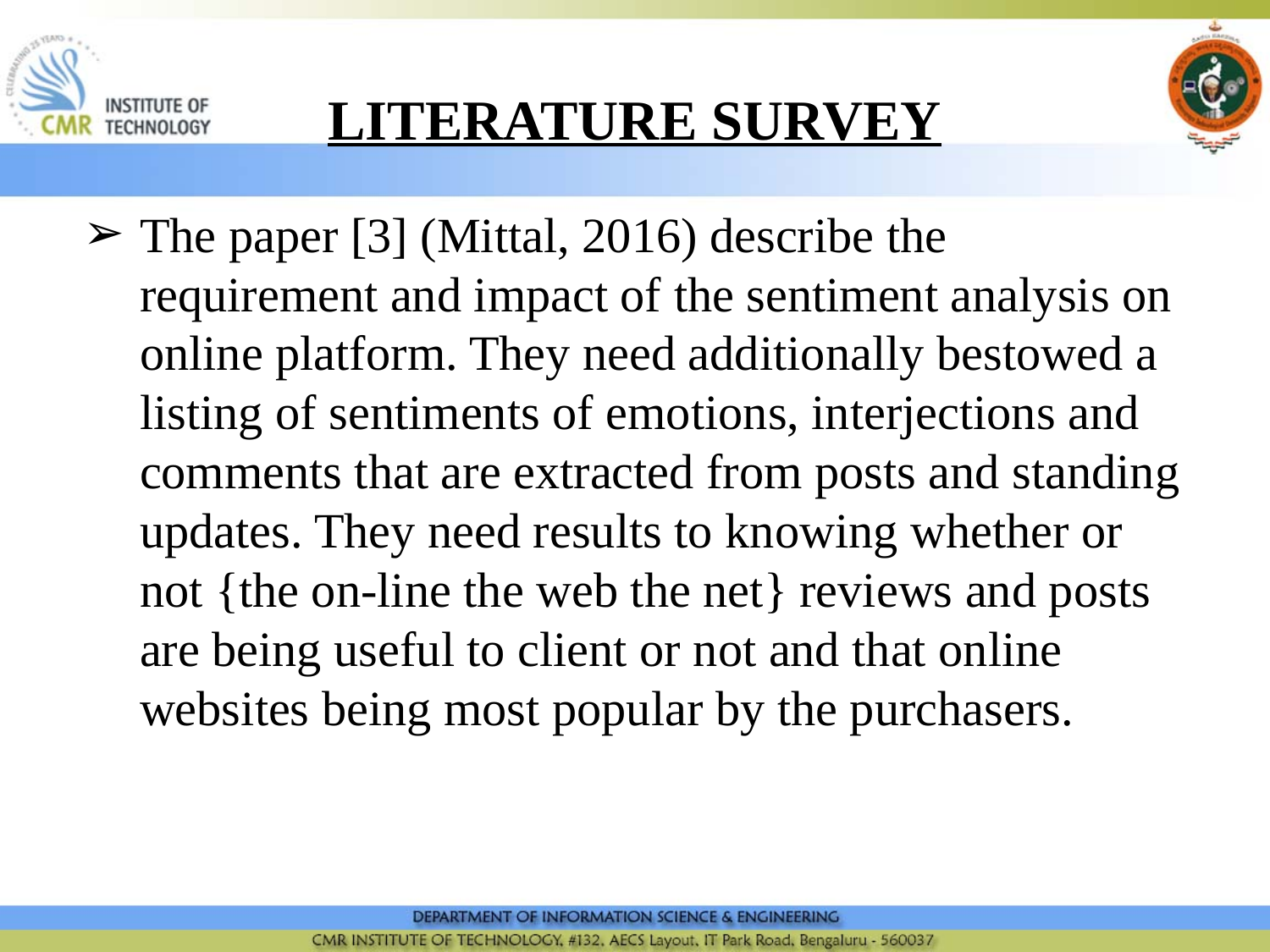

# LITERATURE SURVEY
The paper [3] (Mittal, 2016) describe the requirement and impact of the sentiment analysis on online platform. They need additionally bestowed a listing of sentiments of emotions, interjections and comments that are extracted from posts and standing updates. They need results to knowing whether or not {the on-line the web the net} reviews and posts are being useful to client or not and that online websites being most popular by the purchasers.